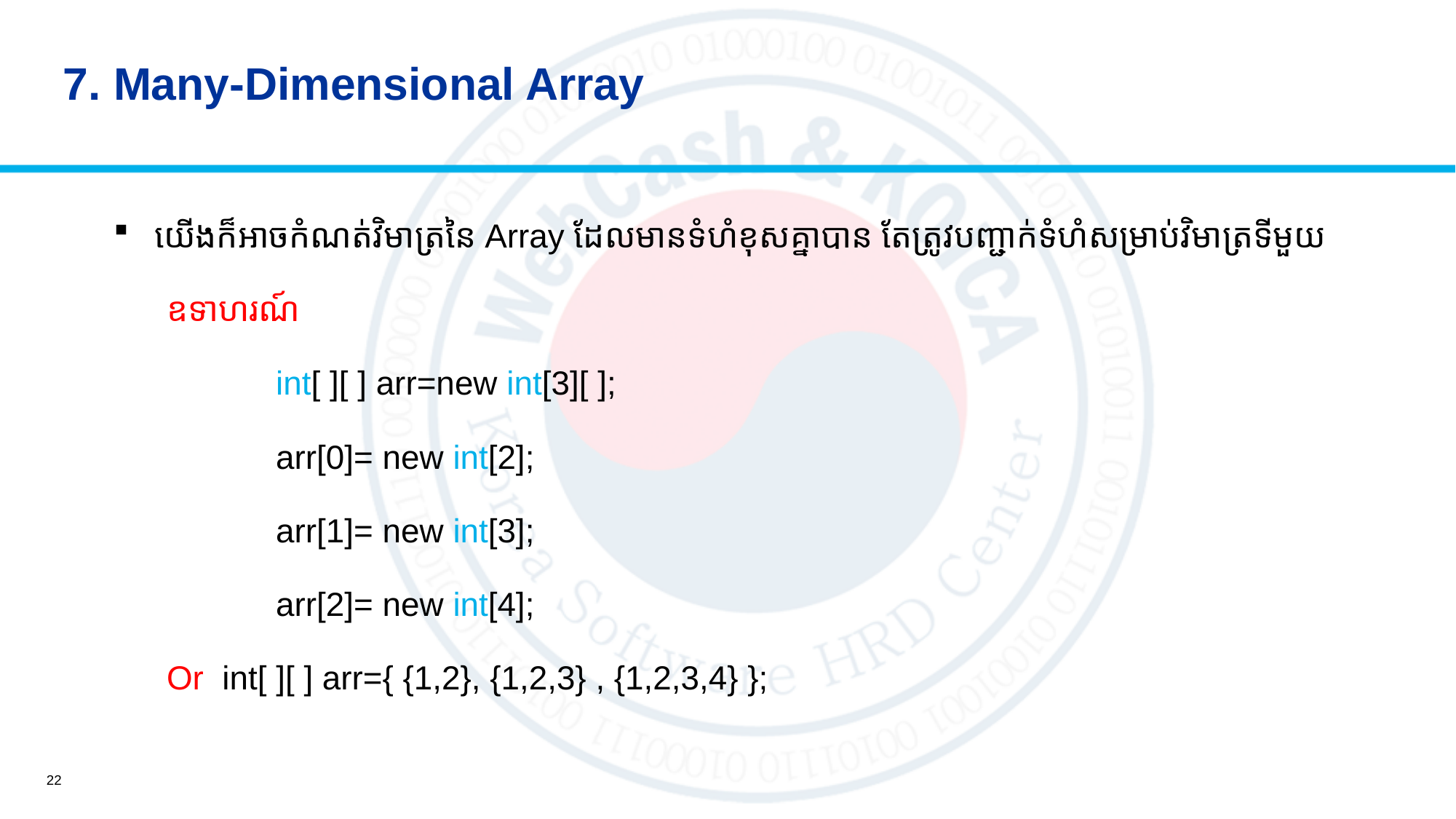

# 7. Many-Dimensional Array
យើងក៏អាចកំណត់វិមាត្រនៃ Array​ ដែលមានទំហំខុសគ្នាបាន តែត្រូវបញ្ជាក់ទំហំសម្រាប់វិមាត្រទីមួយ
ឧទាហរណ៍
	int[ ][ ] arr=new int[3][ ];
	arr[0]= new int[2];
	arr[1]= new int[3];
	arr[2]= new int[4];
Or  int[ ][ ] arr={ {1,2}, {1,2,3} , {1,2,3,4} };

22